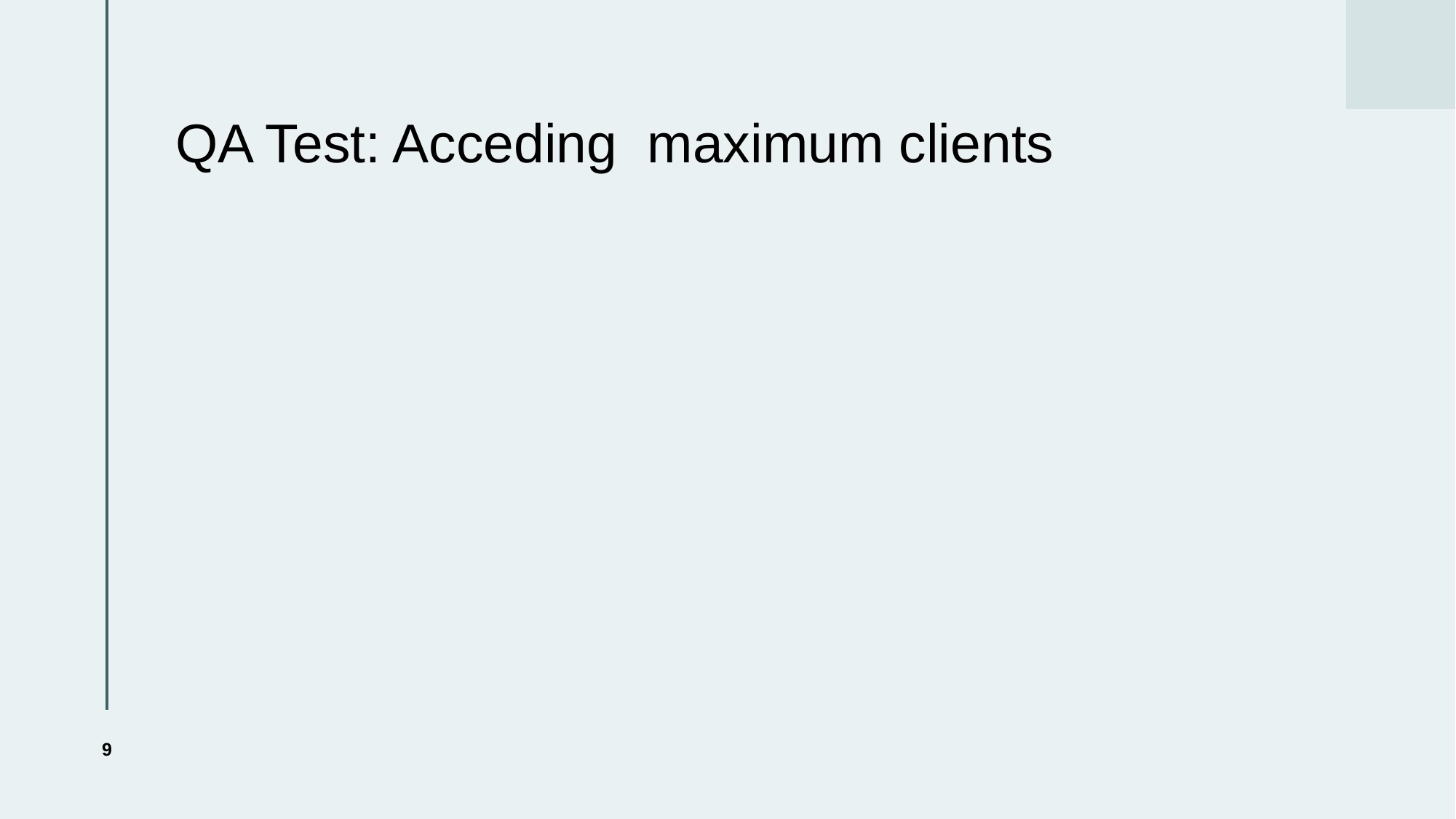

# QA Test: Acceding  maximum clients

9